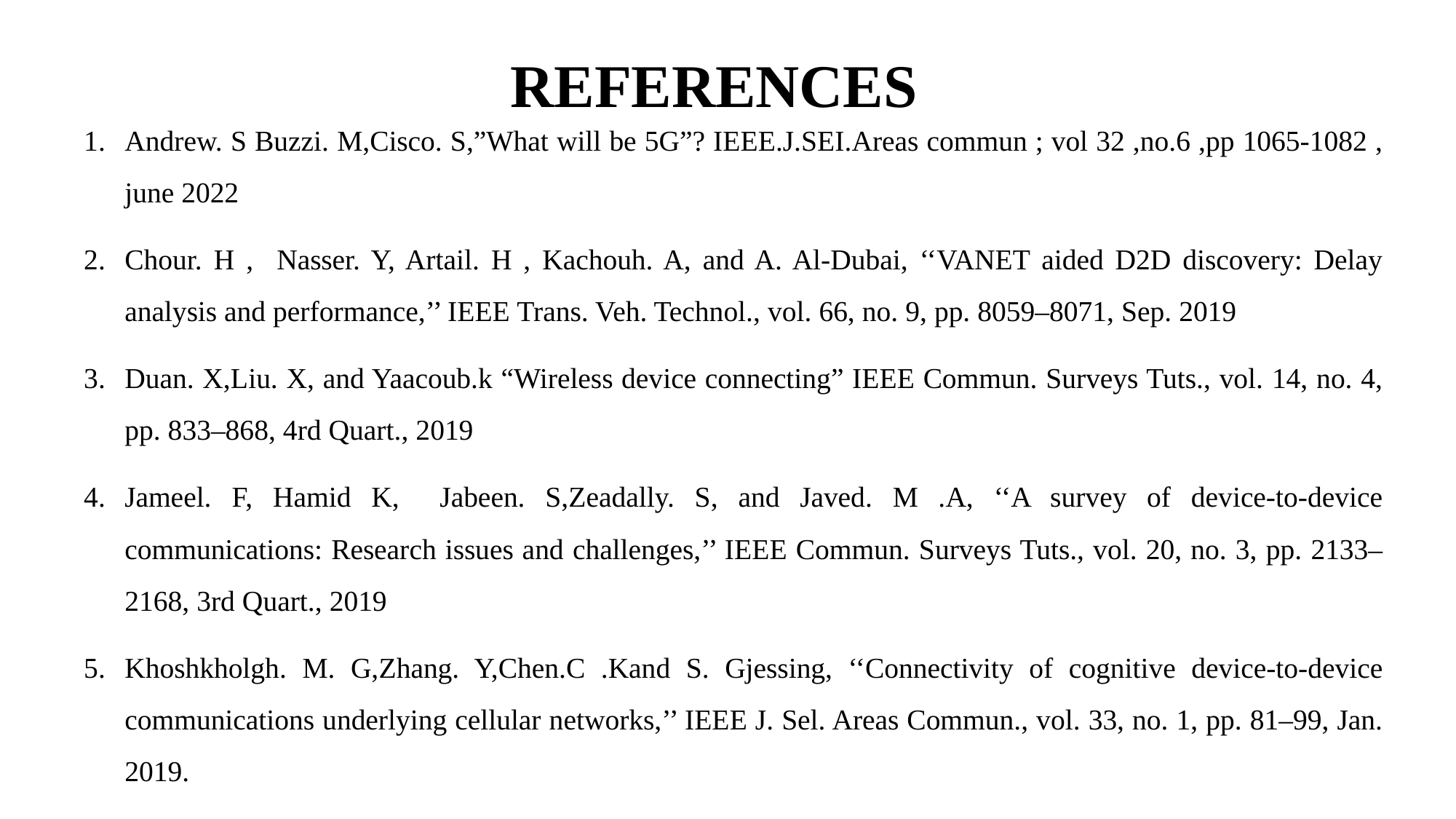

# REFERENCES
Andrew. S Buzzi. M,Cisco. S,”What will be 5G”? IEEE.J.SEI.Areas commun ; vol 32 ,no.6 ,pp 1065-1082 , june 2022
Chour. H ,  Nasser. Y, Artail. H , Kachouh. A, and A. Al-Dubai, ‘‘VANET aided D2D discovery: Delay analysis and performance,’’ IEEE Trans. Veh. Technol., vol. 66, no. 9, pp. 8059–8071, Sep. 2019
Duan. X,Liu. X, and Yaacoub.k “Wireless device connecting” IEEE Commun. Surveys Tuts., vol. 14, no. 4, pp. 833–868, 4rd Quart., 2019
Jameel. F, Hamid K,  Jabeen. S,Zeadally. S, and Javed. M .A, ‘‘A survey of device-to-device communications: Research issues and challenges,’’ IEEE Commun. Surveys Tuts., vol. 20, no. 3, pp. 2133–2168, 3rd Quart., 2019
Khoshkholgh. M. G,Zhang. Y,Chen.C .Kand S. Gjessing, ‘‘Connectivity of cognitive device-to-device communications underlying cellular networks,’’ IEEE J. Sel. Areas Commun., vol. 33, no. 1, pp. 81–99, Jan. 2019.